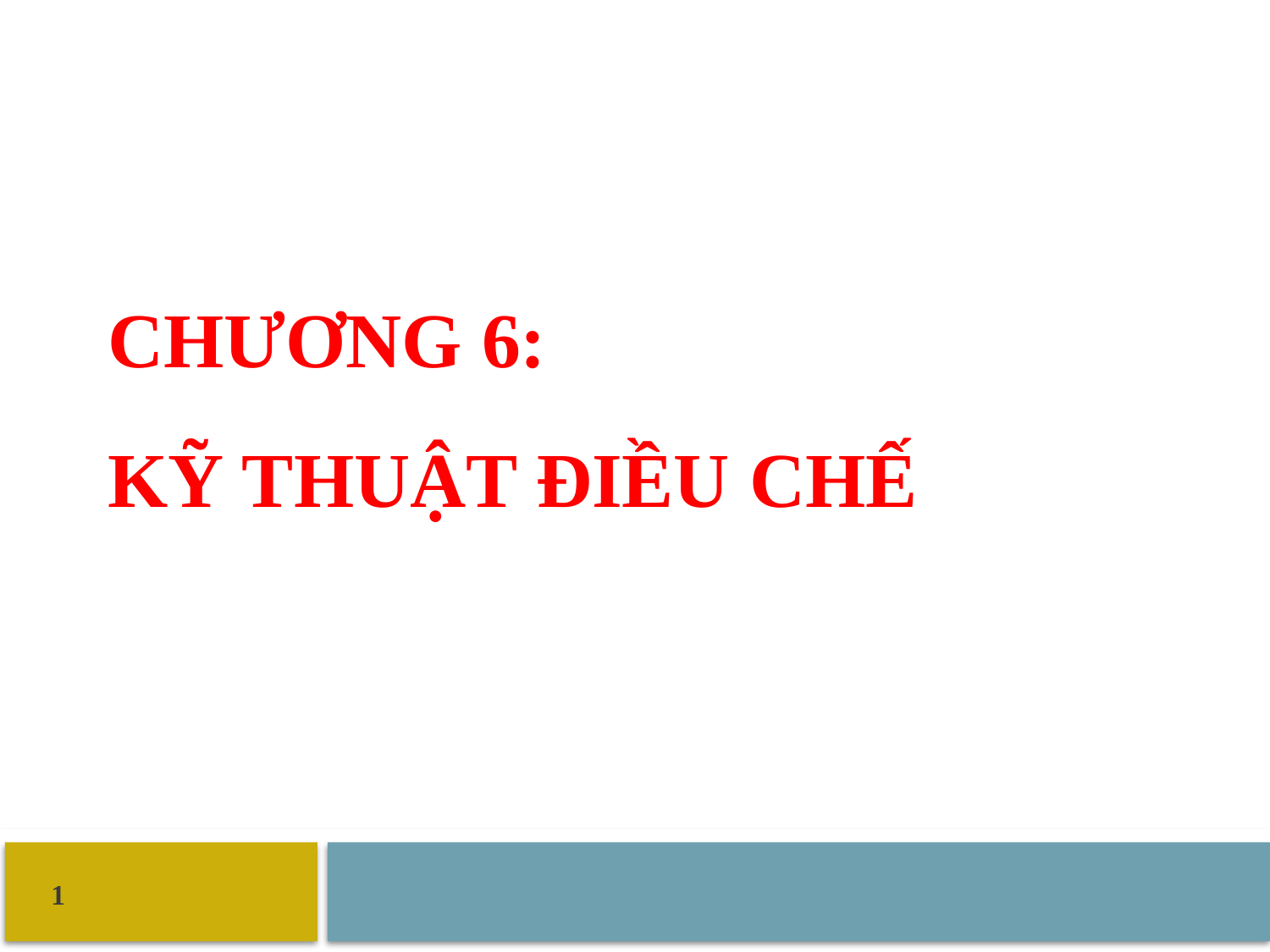

# Chương 6: KỸ thuật điều chế
1